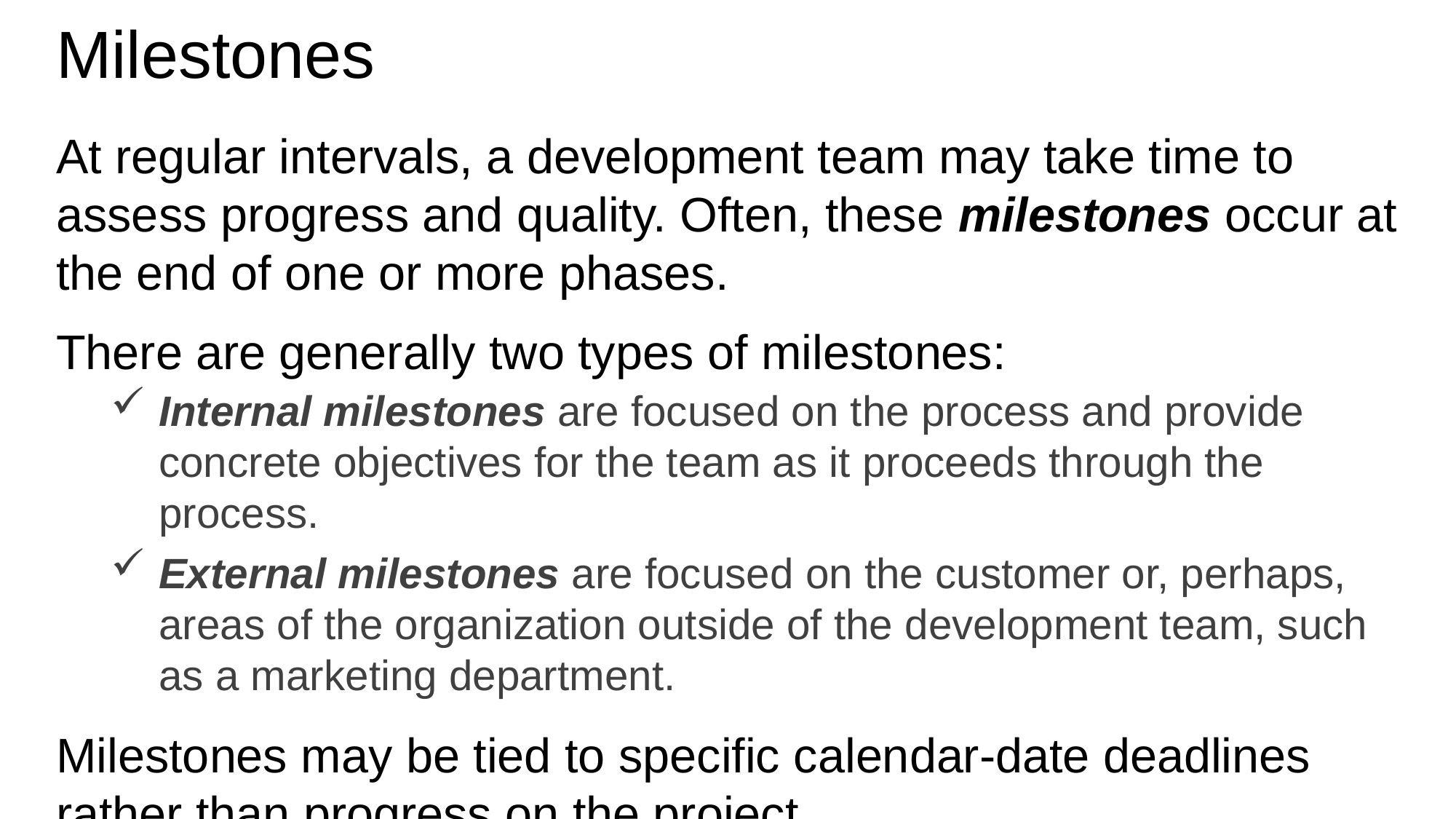

# Milestones
At regular intervals, a development team may take time to assess progress and quality. Often, these milestones occur at the end of one or more phases.
There are generally two types of milestones:
Internal milestones are focused on the process and provide concrete objectives for the team as it proceeds through the process.
External milestones are focused on the customer or, perhaps, areas of the organization outside of the development team, such as a marketing department.
Milestones may be tied to specific calendar-date deadlines rather than progress on the project.